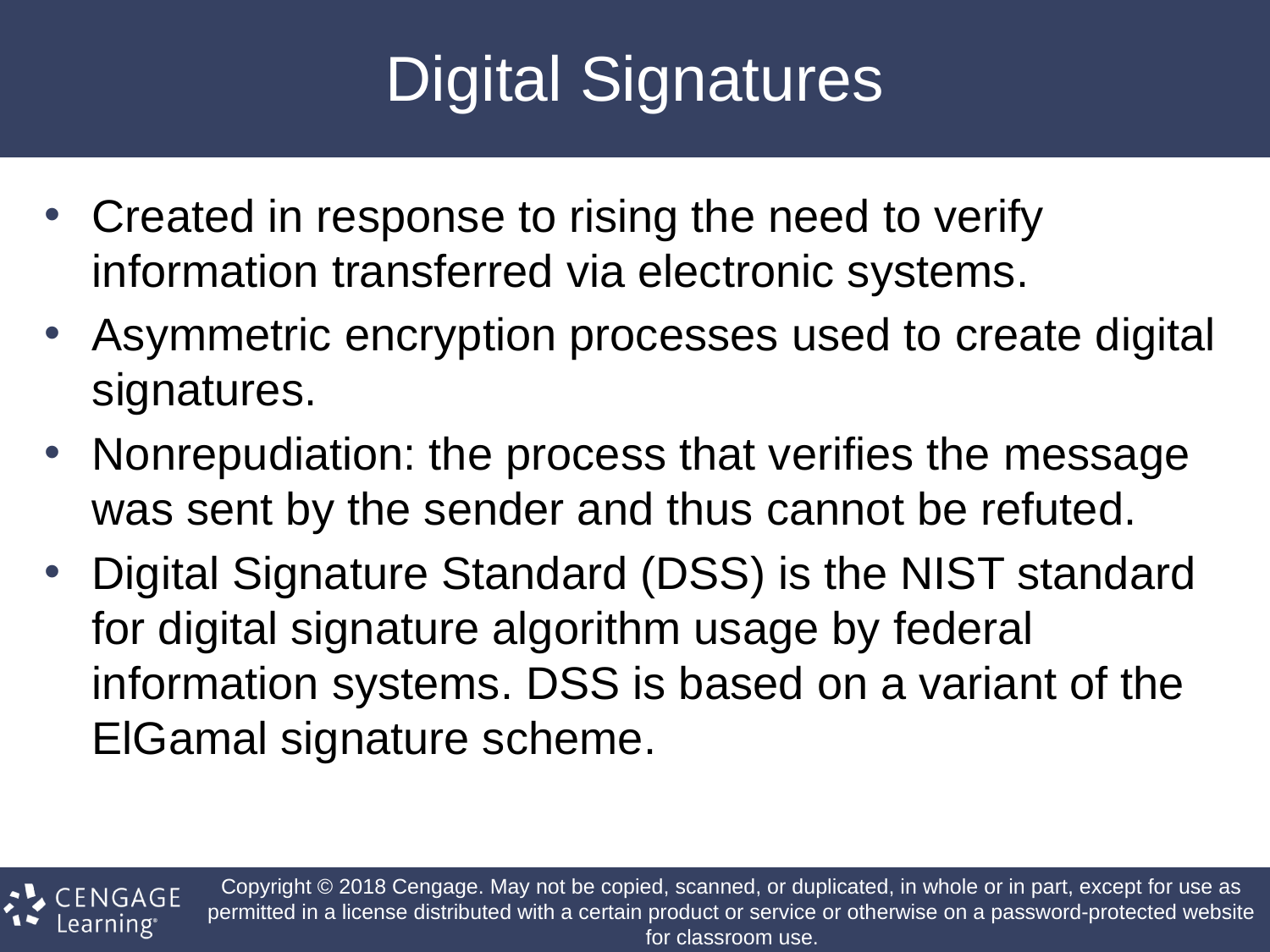

# Digital Signatures
Created in response to rising the need to verify information transferred via electronic systems.
Asymmetric encryption processes used to create digital signatures.
Nonrepudiation: the process that verifies the message was sent by the sender and thus cannot be refuted.
Digital Signature Standard (DSS) is the NIST standard for digital signature algorithm usage by federal information systems. DSS is based on a variant of the ElGamal signature scheme.